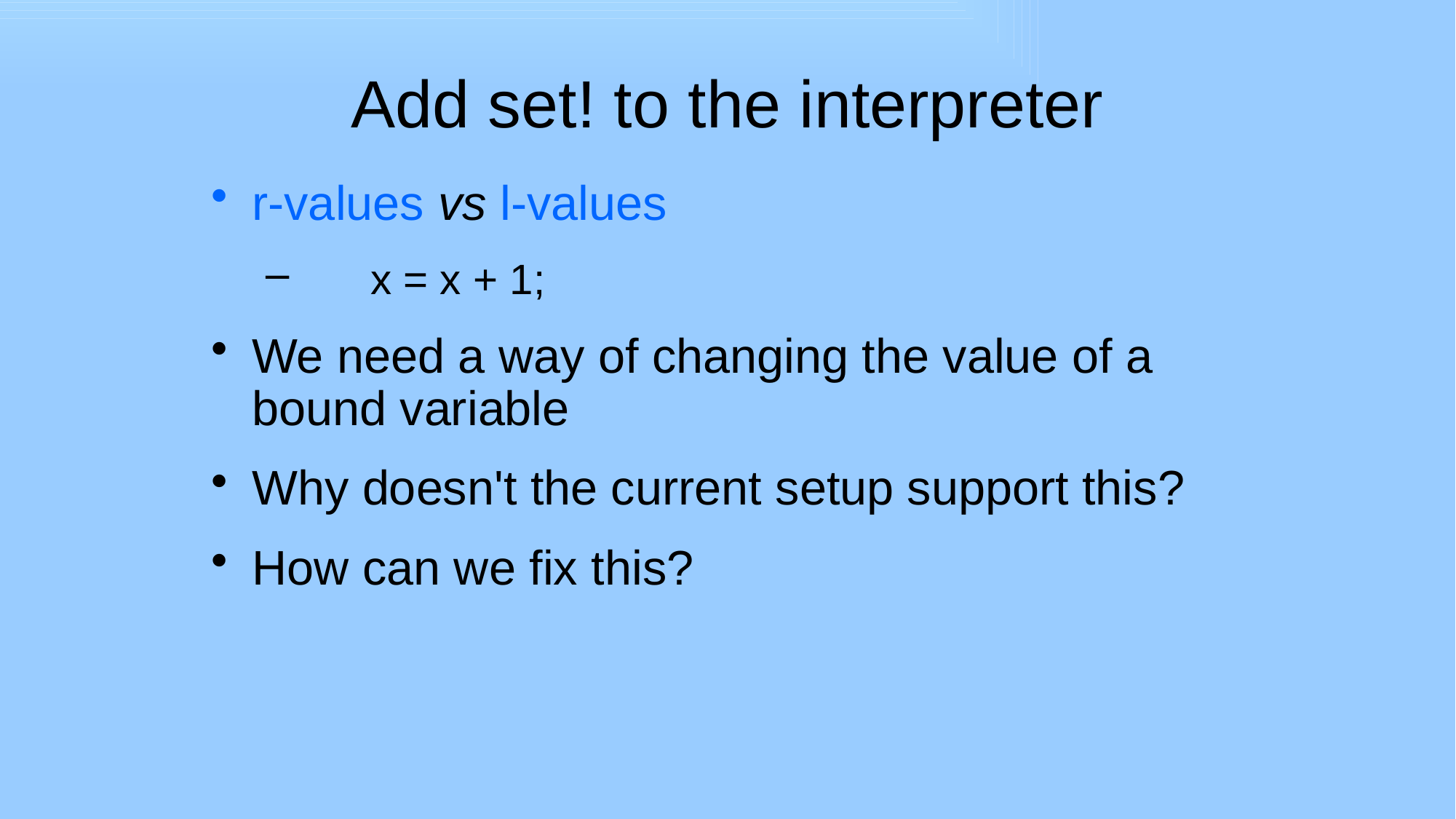

# Add set! to the interpreter
r-values vs l-values
      x = x + 1;
We need a way of changing the value of a bound variable
Why doesn't the current setup support this?
How can we fix this?